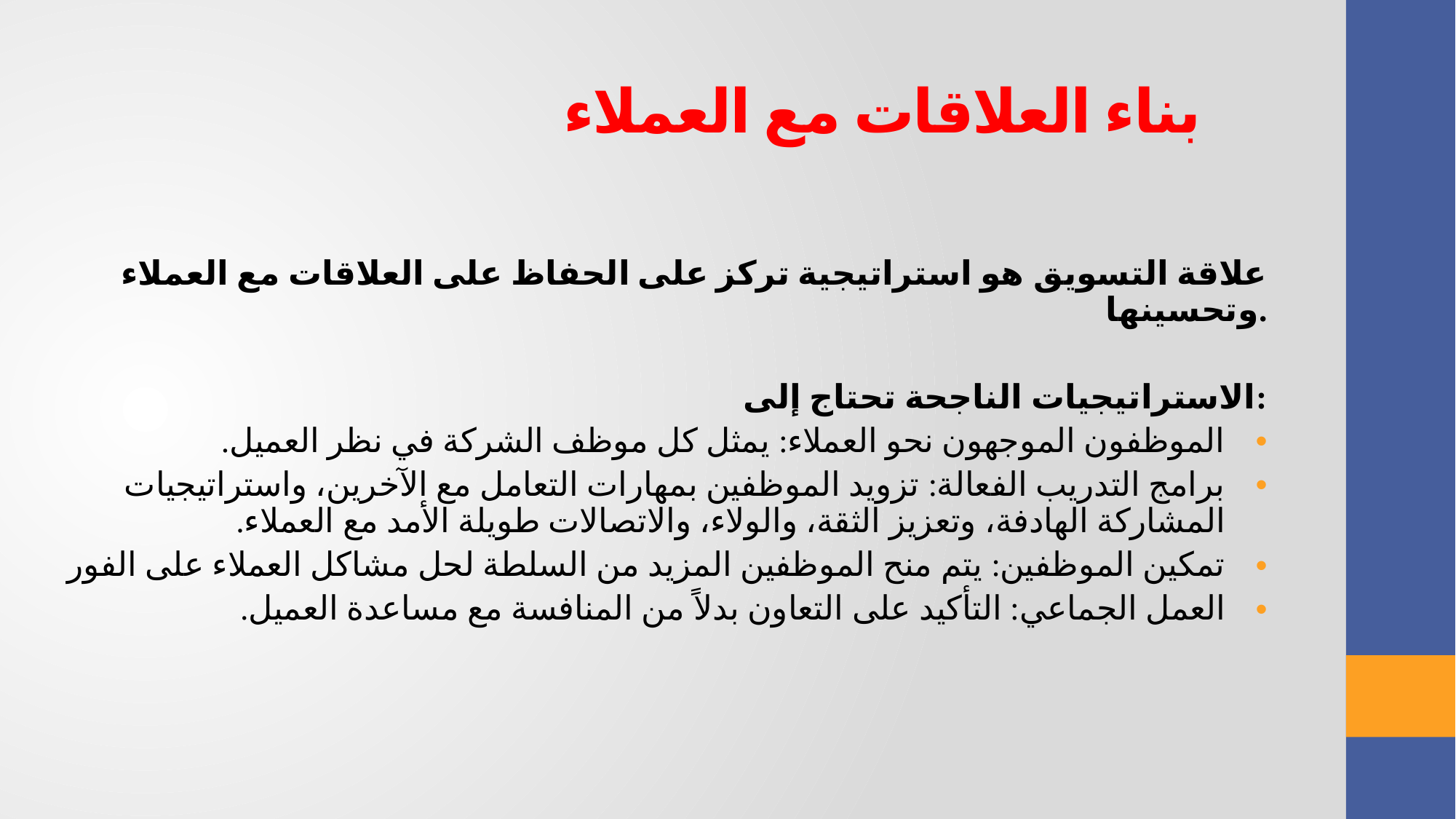

بناء العلاقات مع العملاء
علاقة التسويق هو استراتيجية تركز على الحفاظ على العلاقات مع العملاء وتحسينها.

الاستراتيجيات الناجحة تحتاج إلى:
الموظفون الموجهون نحو العملاء: يمثل كل موظف الشركة في نظر العميل.
برامج التدريب الفعالة: تزويد الموظفين بمهارات التعامل مع الآخرين، واستراتيجيات المشاركة الهادفة، وتعزيز الثقة، والولاء، والاتصالات طويلة الأمد مع العملاء.
تمكين الموظفين: يتم منح الموظفين المزيد من السلطة لحل مشاكل العملاء على الفور
العمل الجماعي: التأكيد على التعاون بدلاً من المنافسة مع مساعدة العميل.